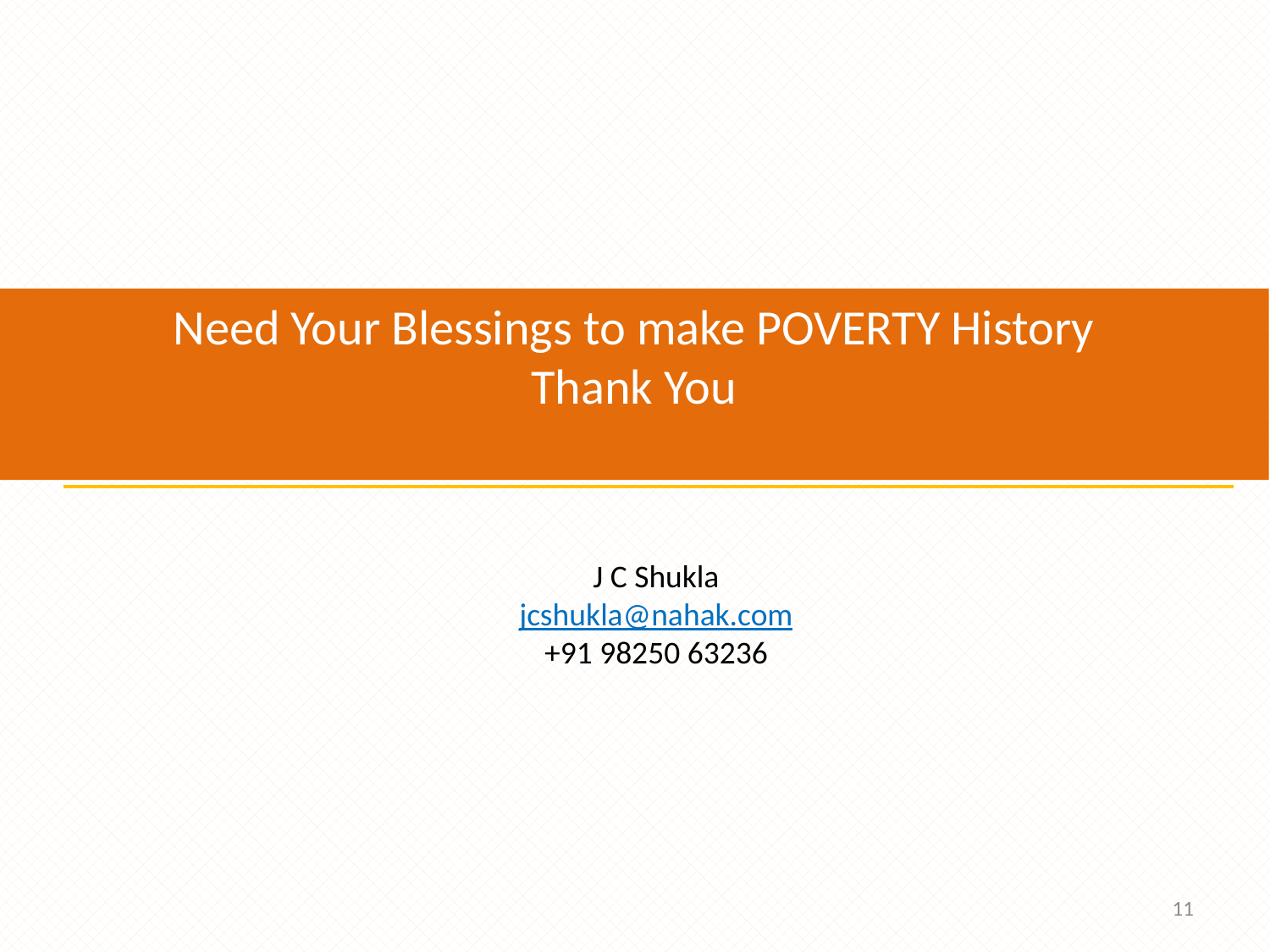

Need Your Blessings to make POVERTY History
Thank You

J C Shukla
jcshukla@nahak.com
+91 98250 63236
11